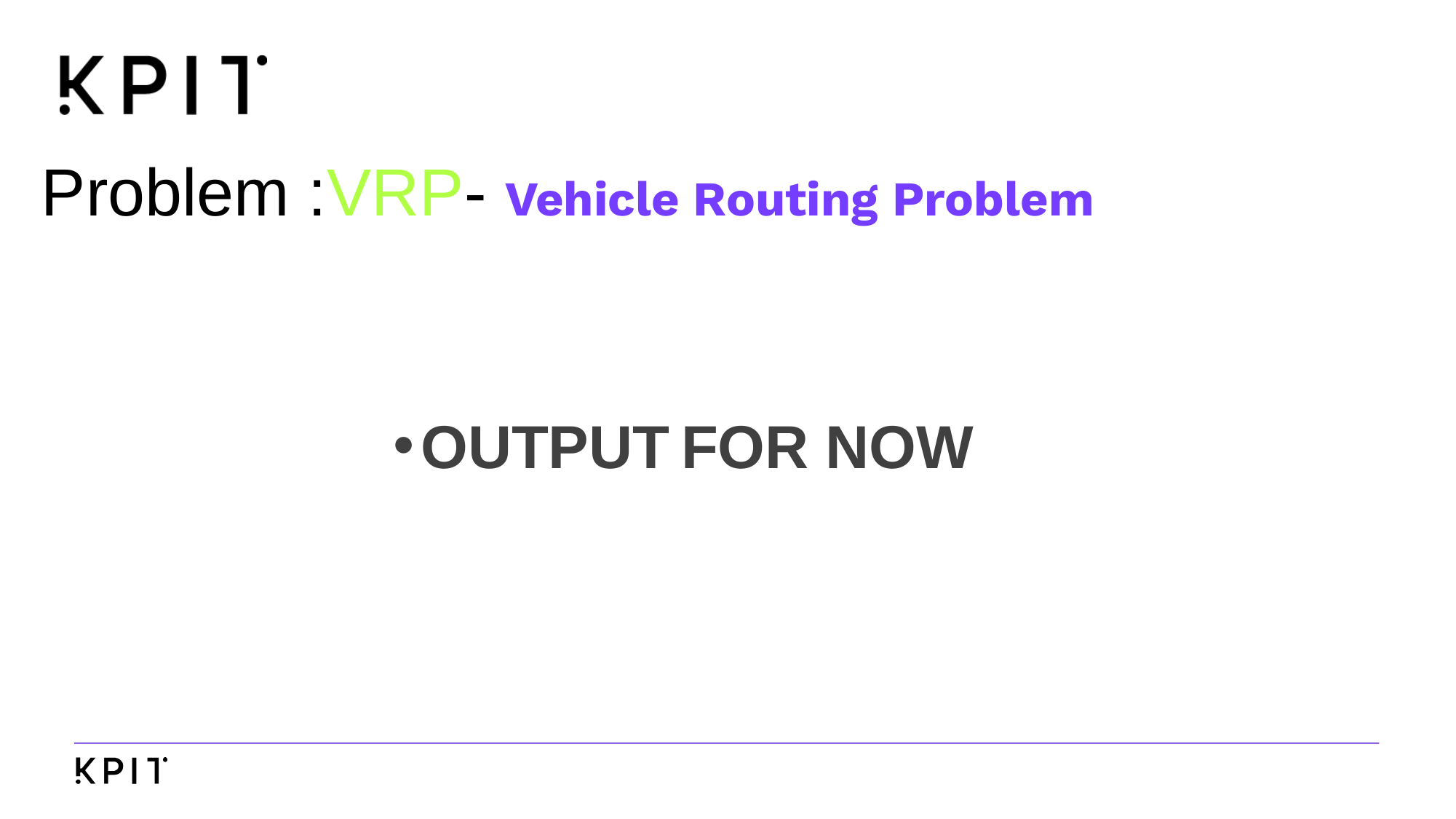

# Problem :VRP- Vehicle Routing Problem
OUTPUT FOR NOW